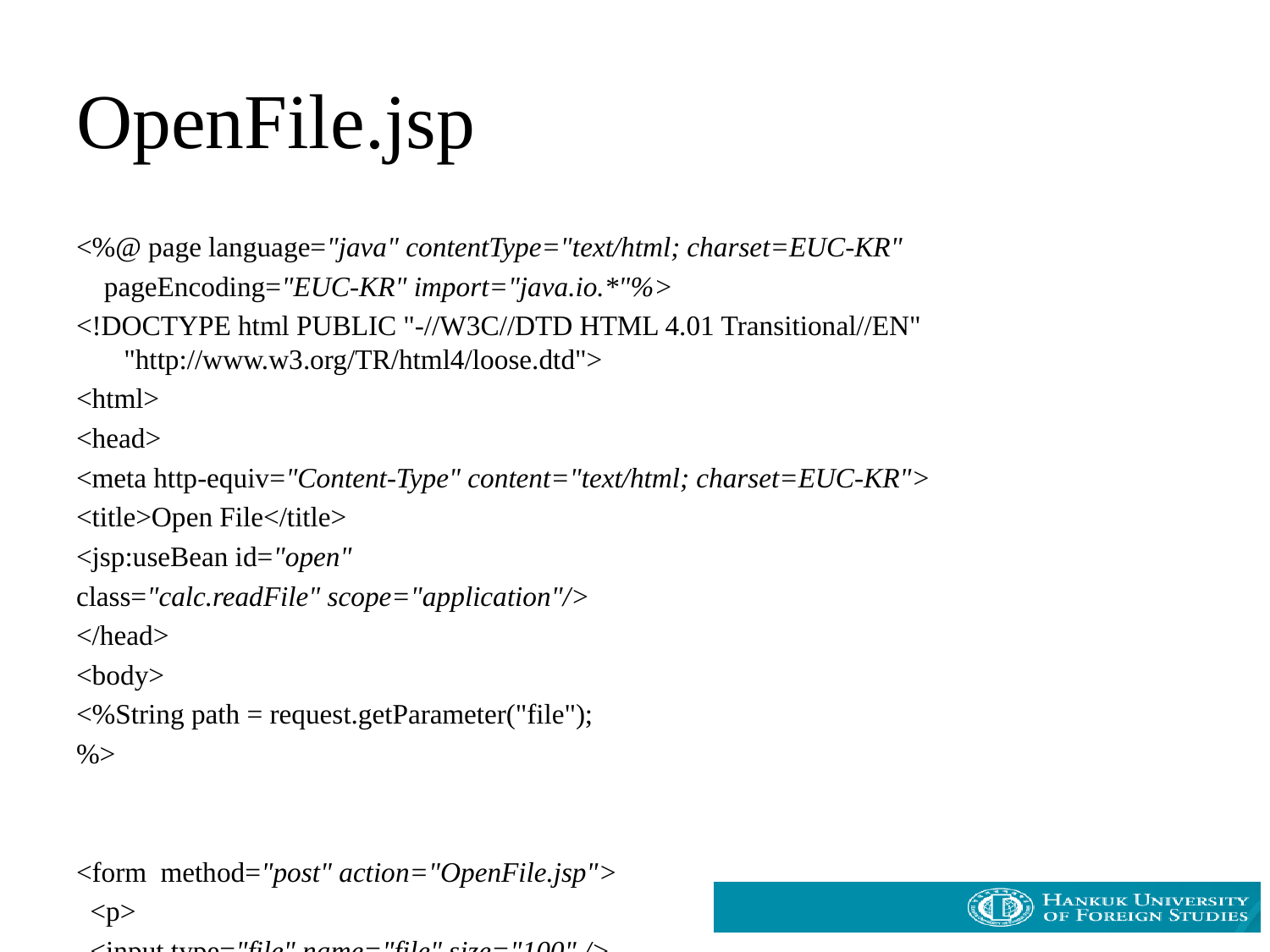

# OpenFile.jsp
<%@ page language="java" contentType="text/html; charset=EUC-KR"
    pageEncoding="EUC-KR" import="java.io.*"%>
<!DOCTYPE html PUBLIC "-//W3C//DTD HTML 4.01 Transitional//EN" "http://www.w3.org/TR/html4/loose.dtd">
<html>
<head>
<meta http-equiv="Content-Type" content="text/html; charset=EUC-KR">
<title>Open File</title>
<jsp:useBean id="open"
class="calc.readFile" scope="application"/>
</head>
<body>
<%String path = request.getParameter("file");
%>

<form  method="post" action="OpenFile.jsp">
  <p>
  <input type="file" name="file" size="100" />
    <input type="submit" name="Submit" value="Submit" />
  </p>
</form>

<%
if (path!=null){
%><jsp:setProperty name="open" property="path" param="file" />

Area :<%=open.calculateArea()%>
Length : <%=open.getLength() %>
Width : <%=open.getWidth() %>
<%
}
%>

</body>
</html>